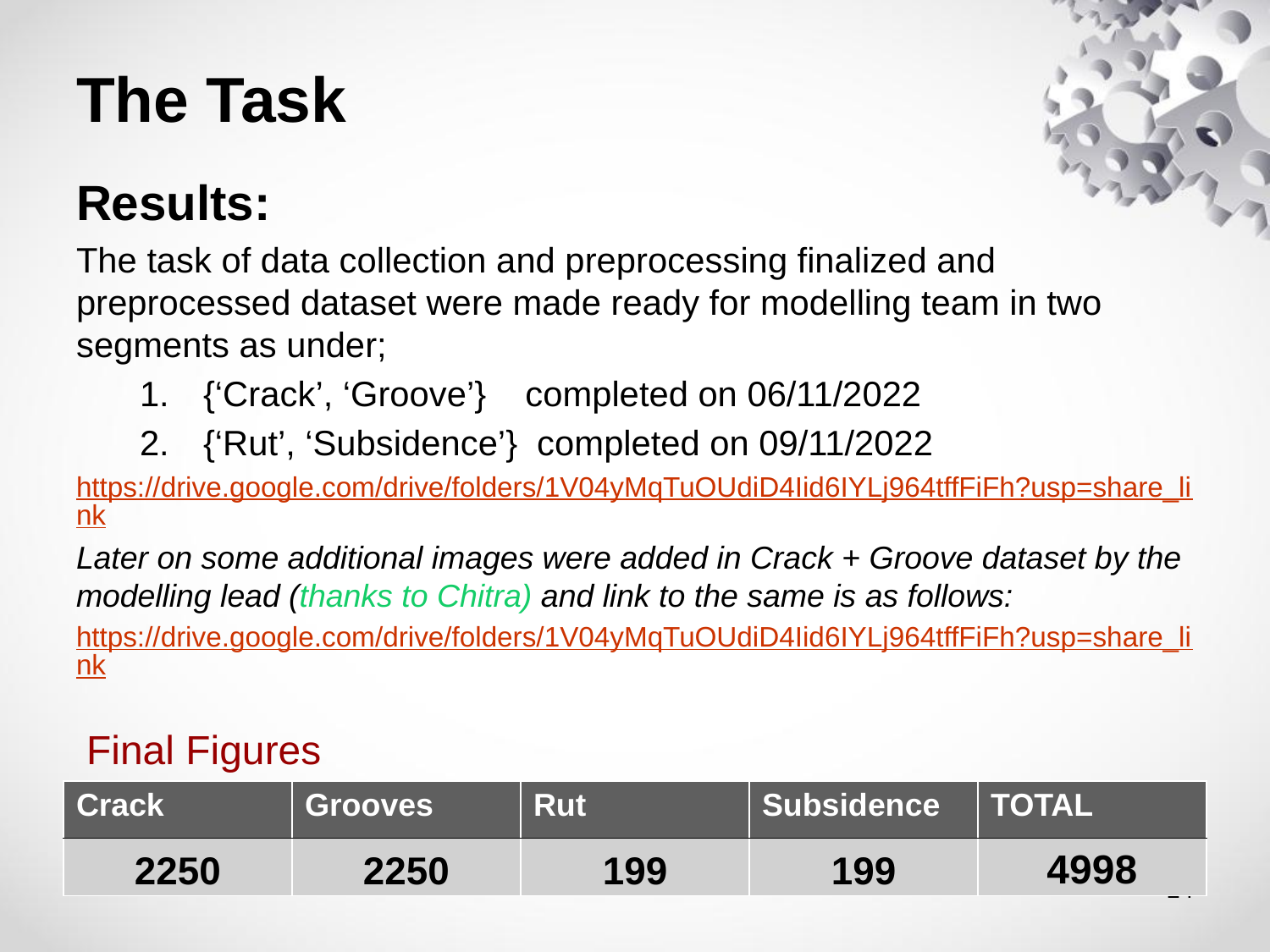

# The Task
Results:
The task of data collection and preprocessing finalized and preprocessed dataset were made ready for modelling team in two segments as under;
{‘Crack’, ‘Groove’}    completed on 06/11/2022
{‘Rut’, ‘Subsidence’}  completed on 09/11/2022
https://drive.google.com/drive/folders/1V04yMqTuOUdiD4Iid6IYLj964tffFiFh?usp=share_link
Later on some additional images were added in Crack + Groove dataset by the modelling lead (thanks to Chitra) and link to the same is as follows:
https://drive.google.com/drive/folders/1V04yMqTuOUdiD4Iid6IYLj964tffFiFh?usp=share_link

Final Figures
| Crack | Grooves | Rut | Subsidence | TOTAL |
| --- | --- | --- | --- | --- |
| 2250 | 2250 | 199 | 199 | 4998 |
14